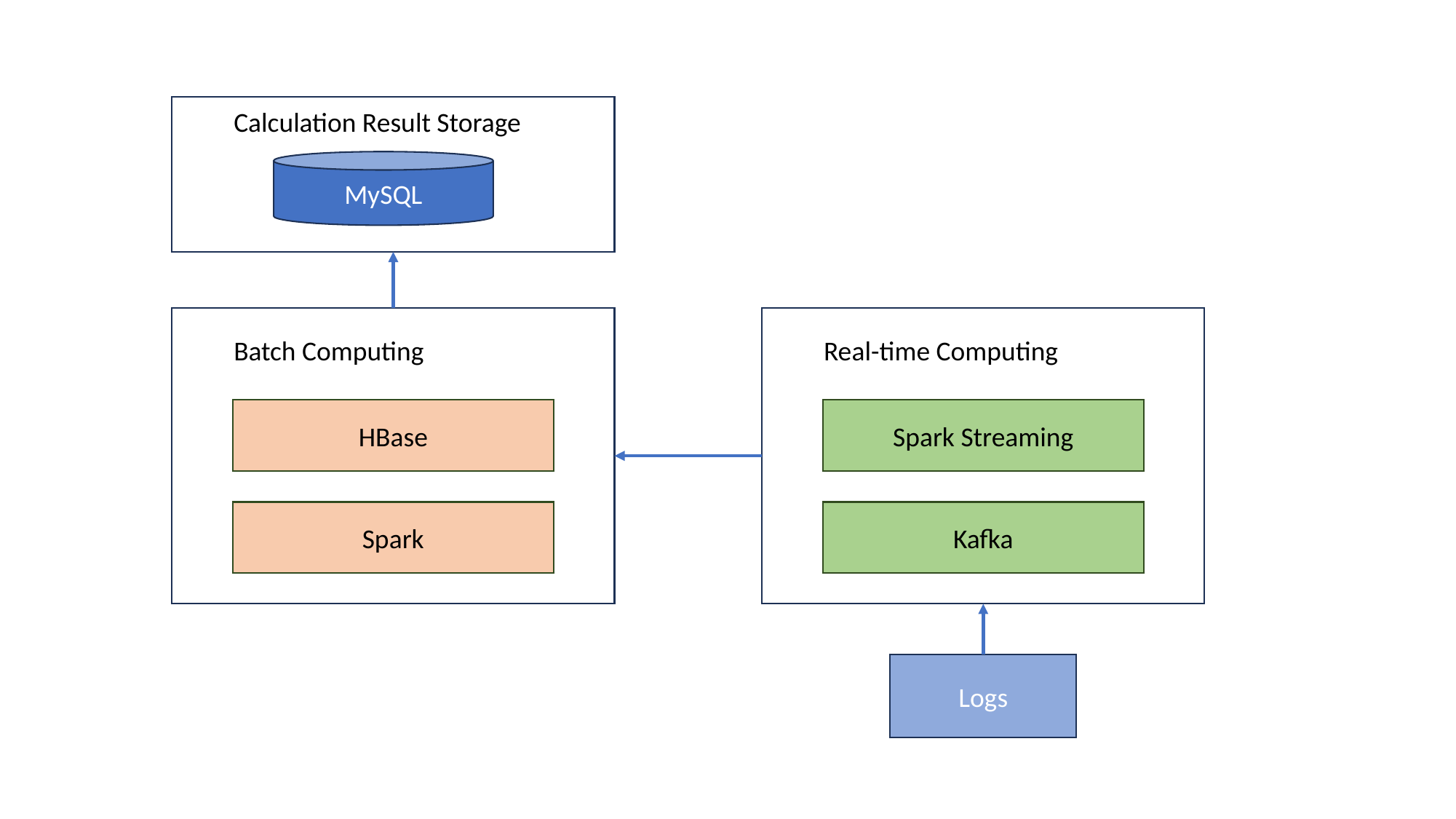

Calculation Result Storage
MySQL

Batch Computing
HBase
Spark

Real-time Computing
Spark Streaming
Kafka
Logs